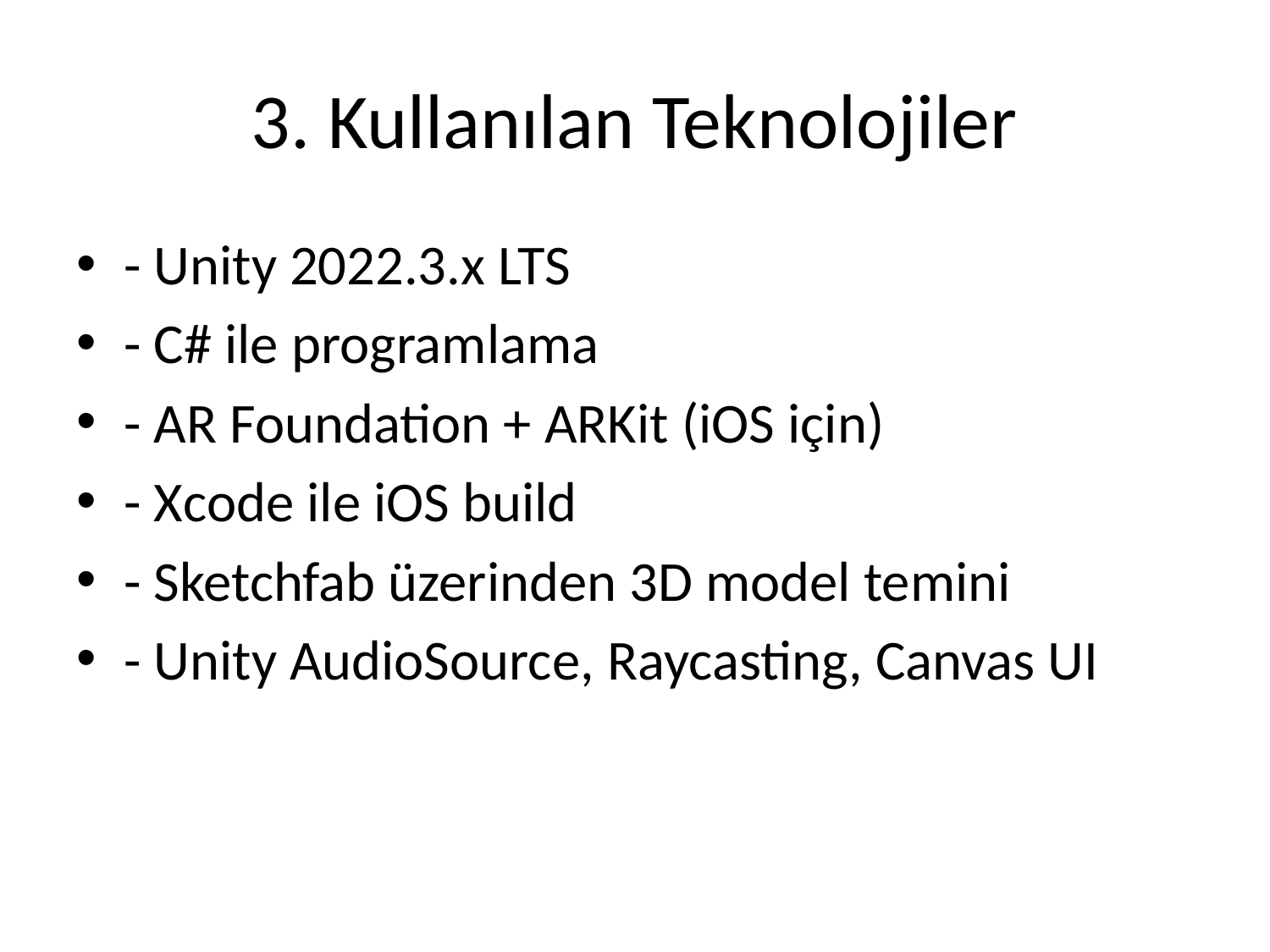

# 3. Kullanılan Teknolojiler
- Unity 2022.3.x LTS
- C# ile programlama
- AR Foundation + ARKit (iOS için)
- Xcode ile iOS build
- Sketchfab üzerinden 3D model temini
- Unity AudioSource, Raycasting, Canvas UI